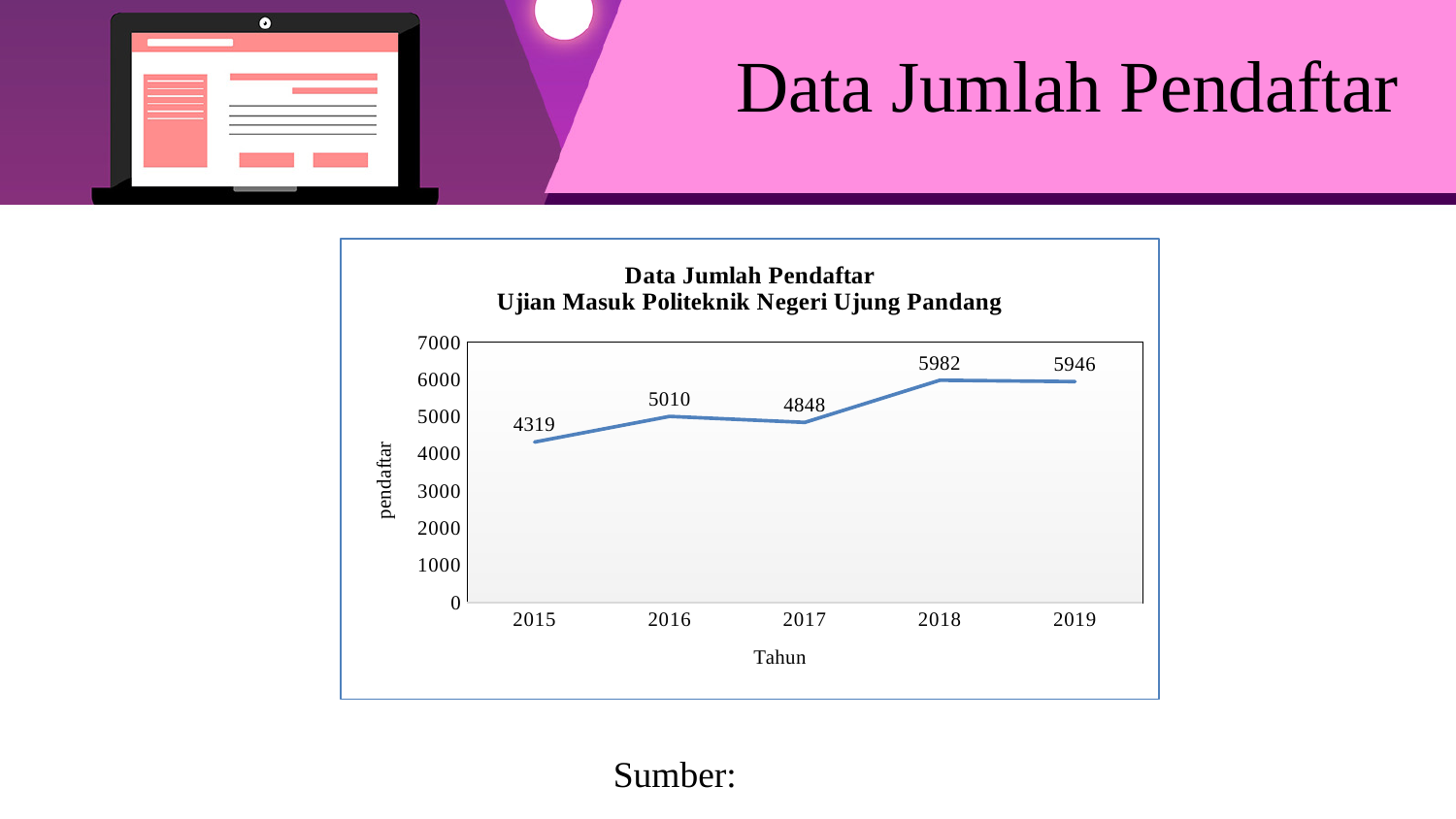

Data Jumlah Pendaftar

### Chart: Data Jumlah Pendaftar
Ujian Masuk Politeknik Negeri Ujung Pandang

| Category | Reguler |
|---|---|
| 2015 | 4319.0 |
| 2016 | 5010.0 |
| 2017 | 4848.0 |
| 2018 | 5982.0 |
| 2019 | 5946.0 |
Sumber: (Angreini, 2019)